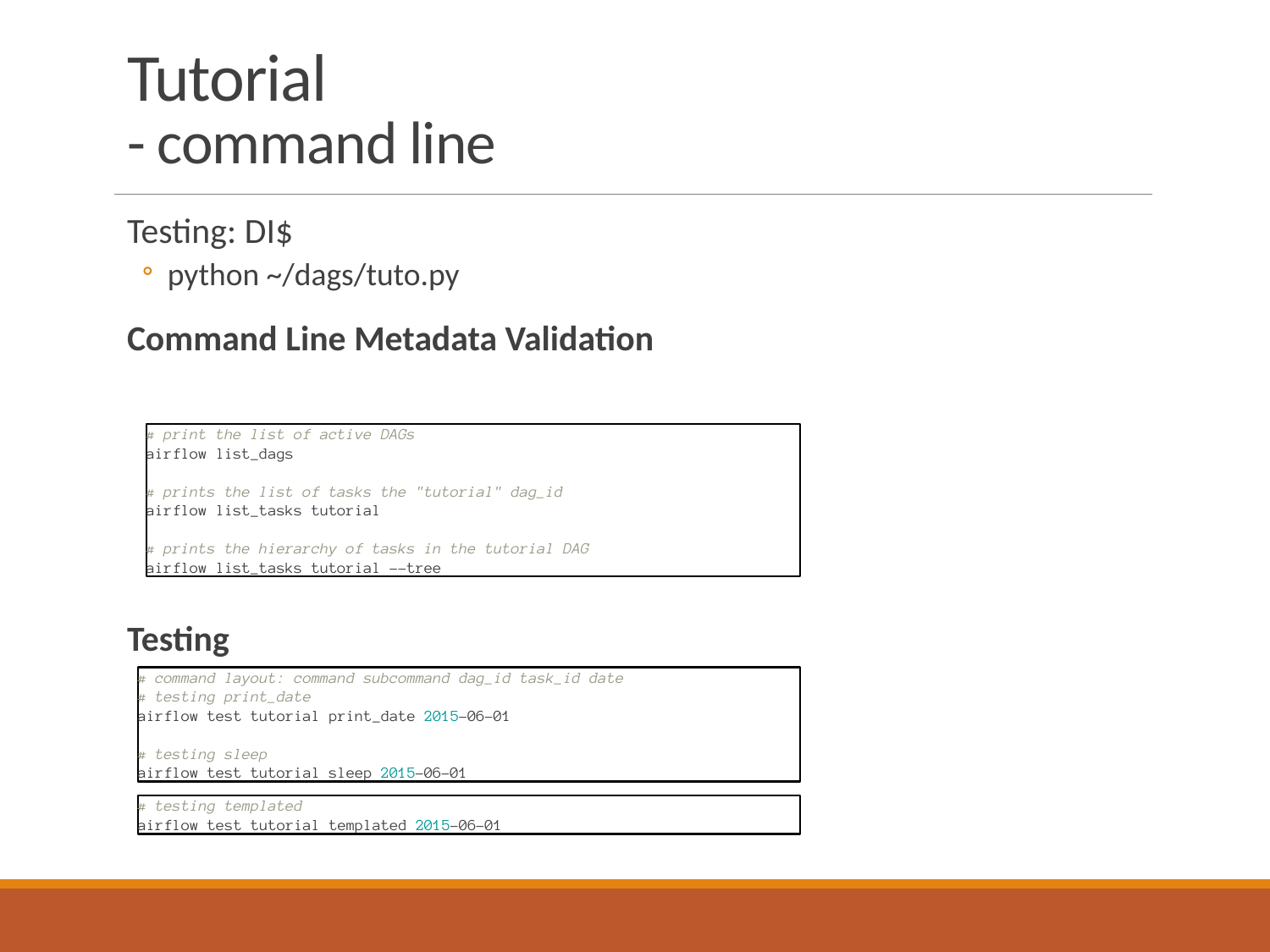

# Tutorial - command line
Testing: DI$
python ~/dags/tuto.py
Command Line Metadata Validation

Testing

# print the list of active DAGs
airflow list_dags

# prints the list of tasks the "tutorial" dag_id
airflow list_tasks tutorial

# prints the hierarchy of tasks in the tutorial DAG
airflow list_tasks tutorial --tree
# command layout: command subcommand dag_id task_id date
# testing print_date
airflow test tutorial print_date 2015-06-01

# testing sleep
airflow test tutorial sleep 2015-06-01
# testing templated
airflow test tutorial templated 2015-06-01